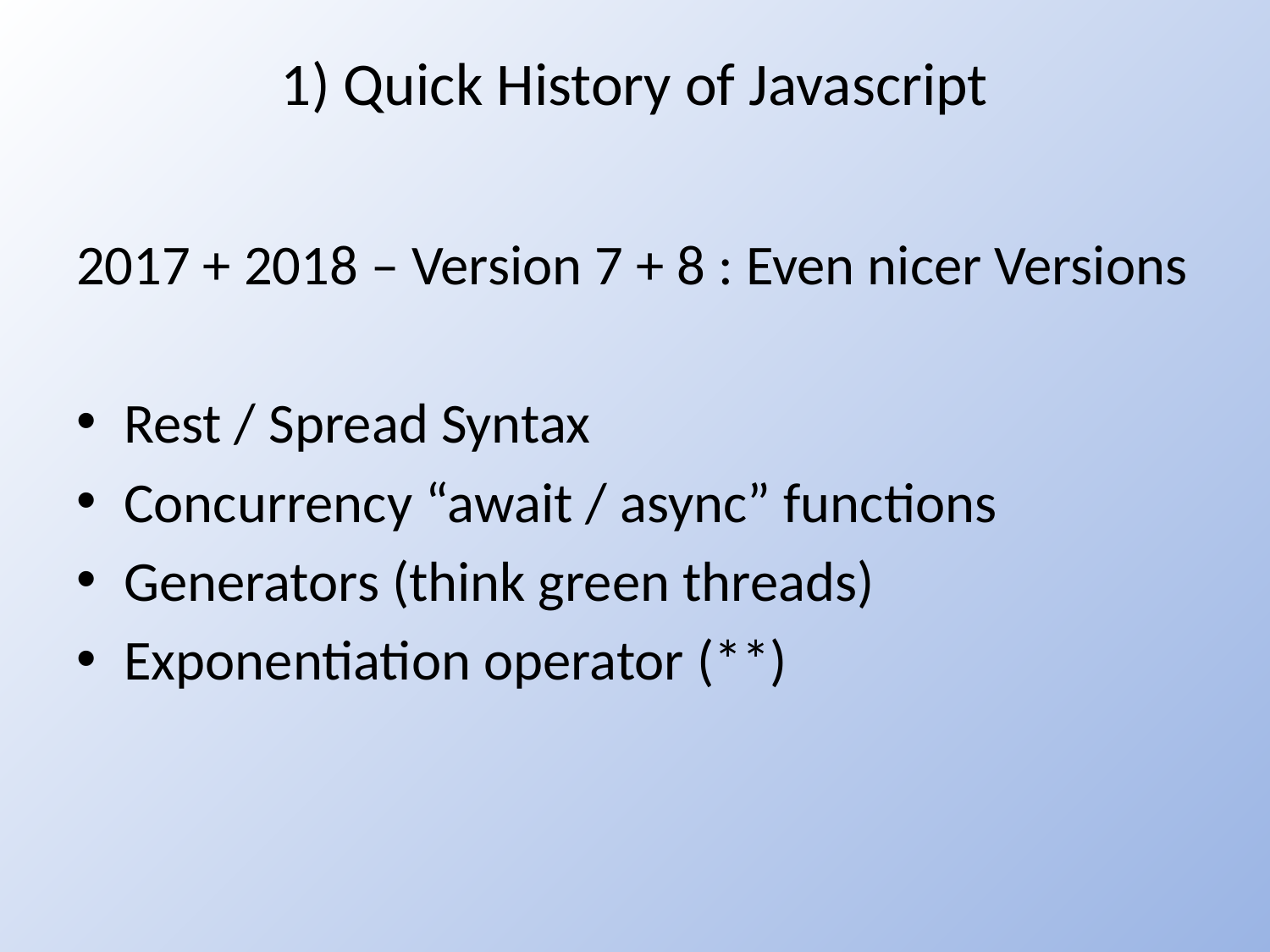

# 1) Quick History of Javascript
2017 + 2018 – Version 7 + 8 : Even nicer Versions

Rest / Spread Syntax
Concurrency “await / async” functions
Generators (think green threads)
Exponentiation operator (**)